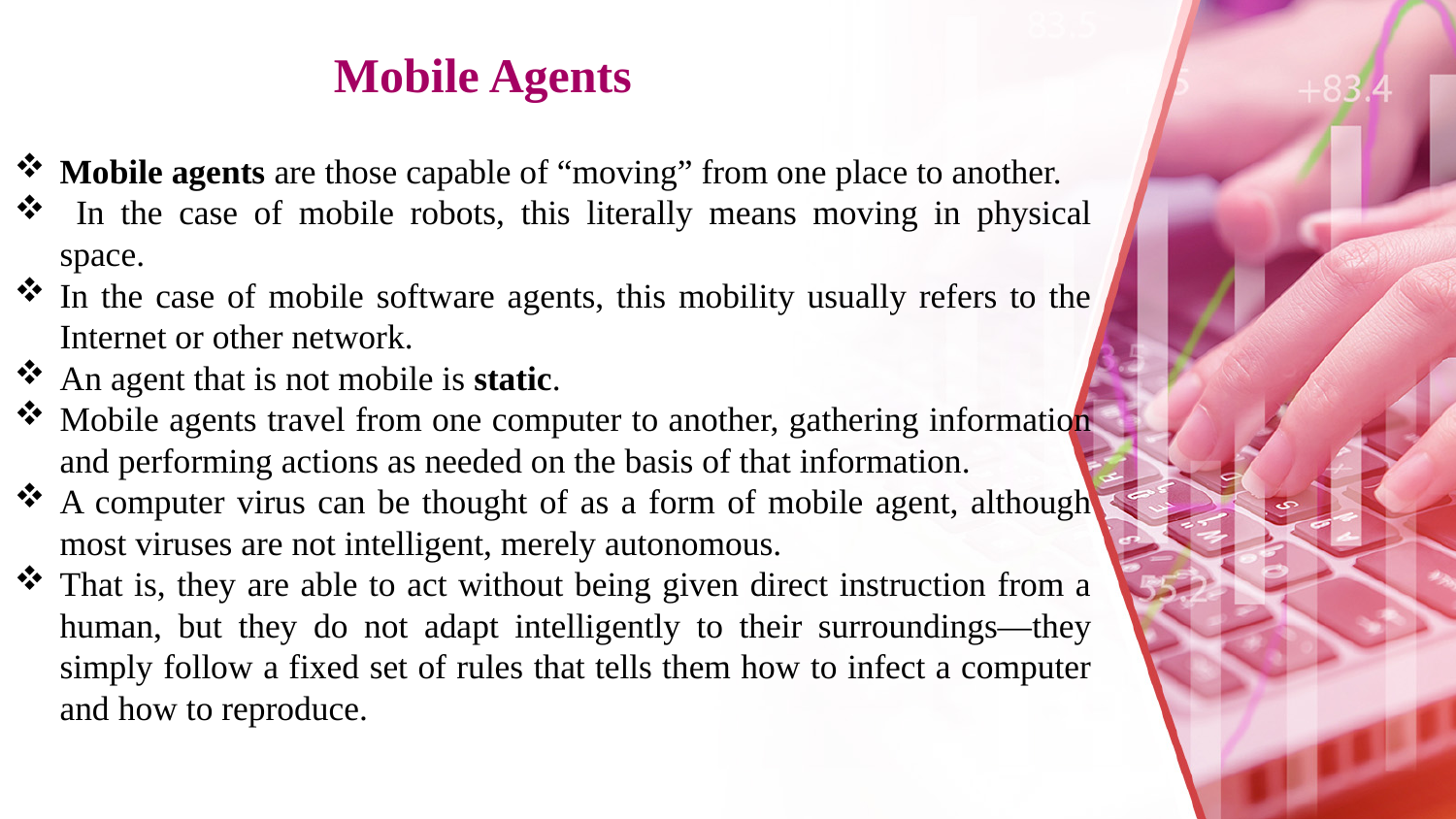

# Mobile Agents
Mobile agents are those capable of “moving” from one place to another.
 In the case of mobile robots, this literally means moving in physical space.
In the case of mobile software agents, this mobility usually refers to the Internet or other network.
An agent that is not mobile is static.
Mobile agents travel from one computer to another, gathering information and performing actions as needed on the basis of that information.
A computer virus can be thought of as a form of mobile agent, although most viruses are not intelligent, merely autonomous.
That is, they are able to act without being given direct instruction from a human, but they do not adapt intelligently to their surroundings—they simply follow a fixed set of rules that tells them how to infect a computer and how to reproduce.